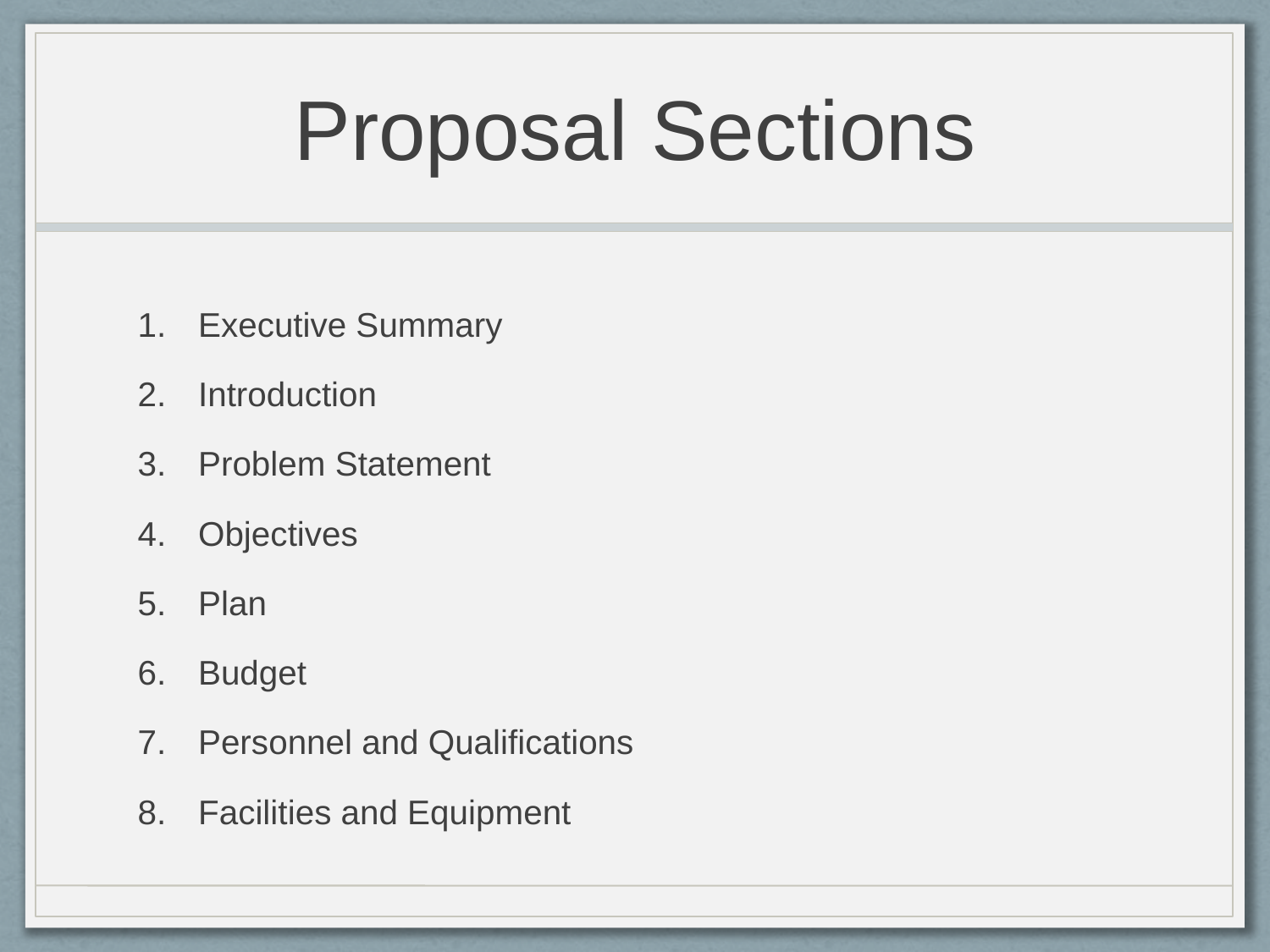

# Proposal Sections
Executive Summary
Introduction
Problem Statement
Objectives
Plan
Budget
Personnel and Qualifications
Facilities and Equipment